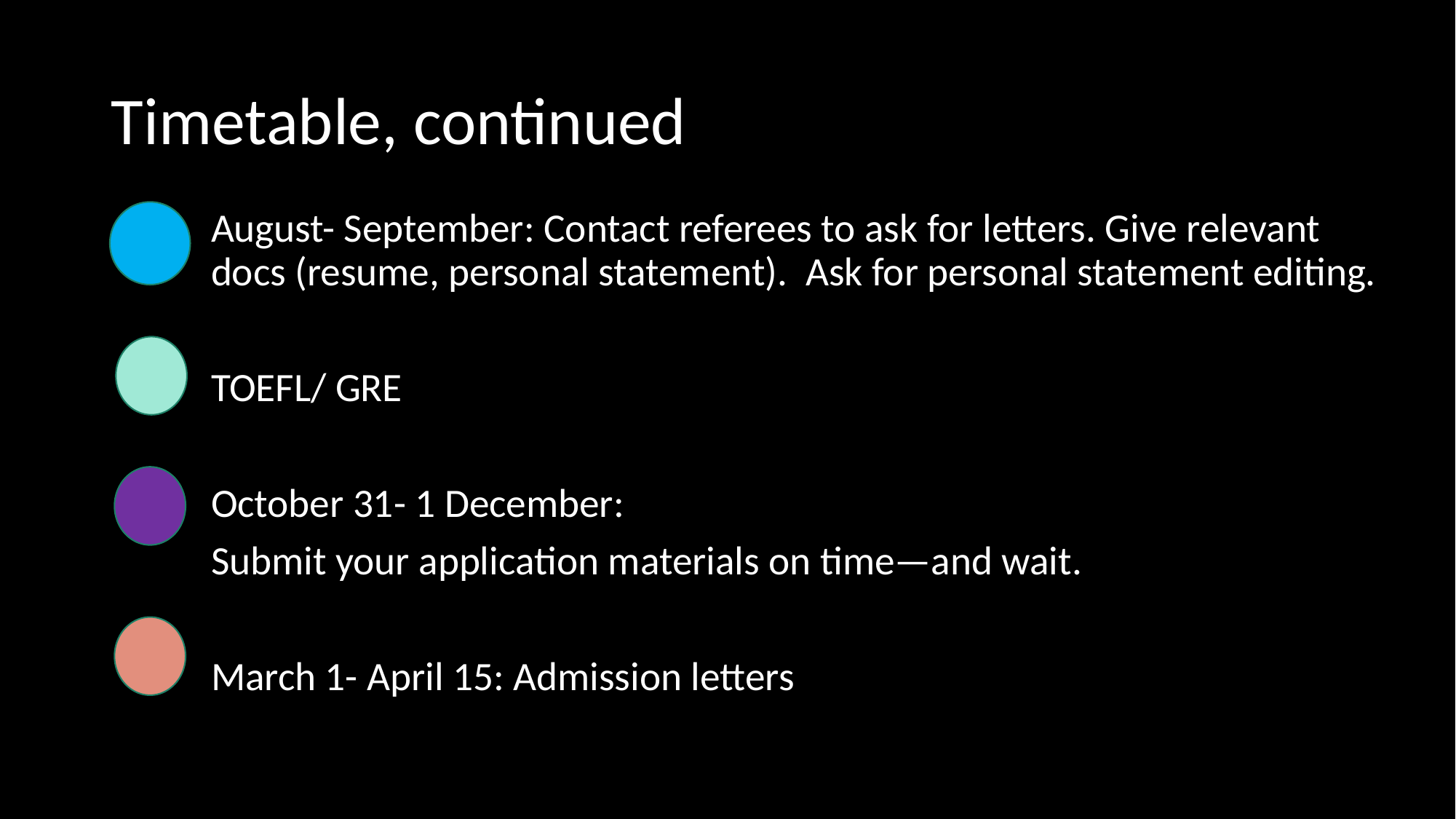

# Timetable, continued

August- September: Contact referees to ask for letters. Give relevant docs (resume, personal statement).  Ask for personal statement editing.

TOEFL/ GRE

October 31- 1 December:
Submit your application materials on time—and wait.

March 1- April 15: Admission letters